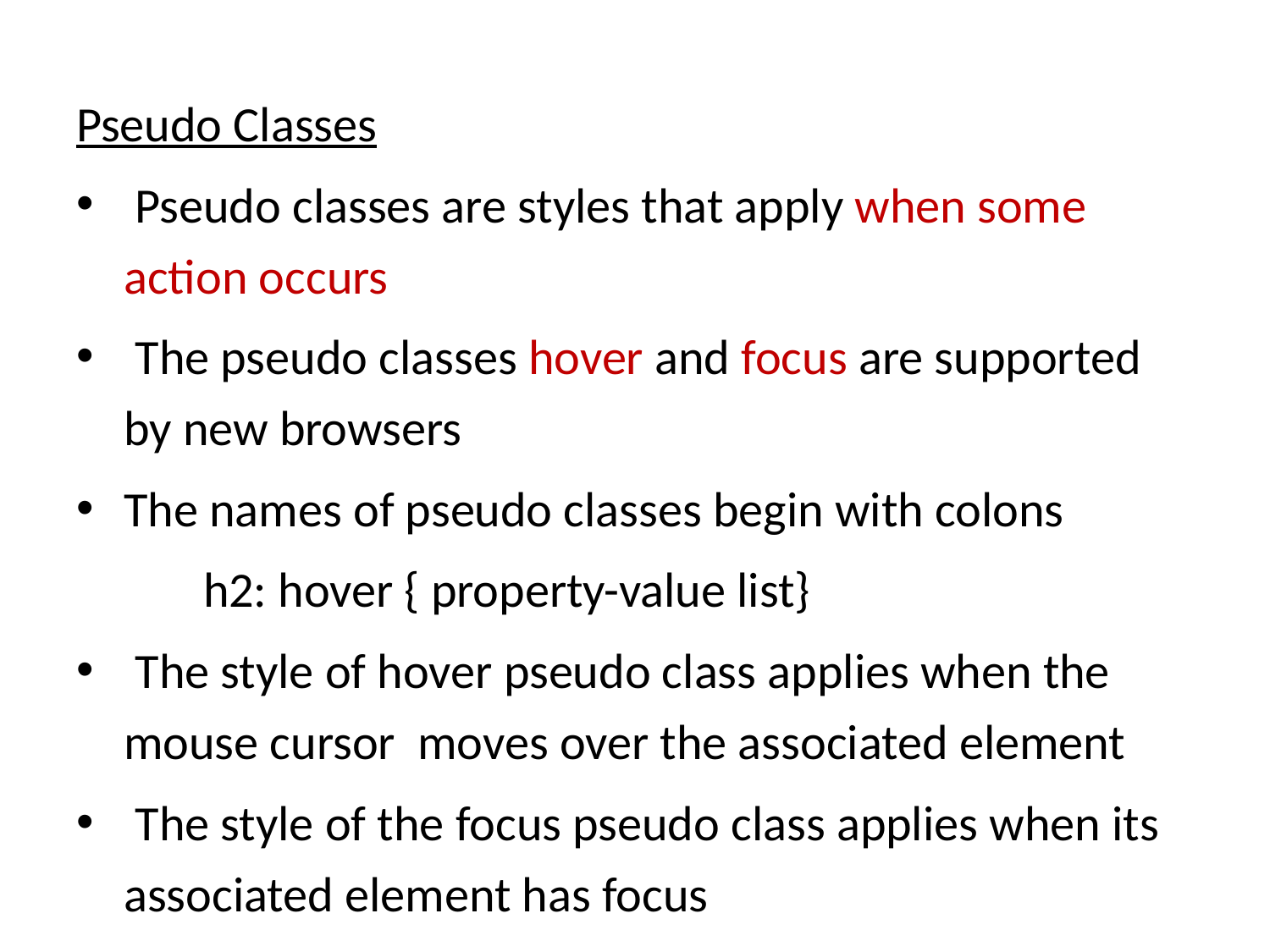

Pseudo Classes
 Pseudo classes are styles that apply when some action occurs
 The pseudo classes hover and focus are supported by new browsers
The names of pseudo classes begin with colons
	h2: hover { property-value list}
 The style of hover pseudo class applies when the mouse cursor  moves over the associated element
 The style of the focus pseudo class applies when its associated element has focus